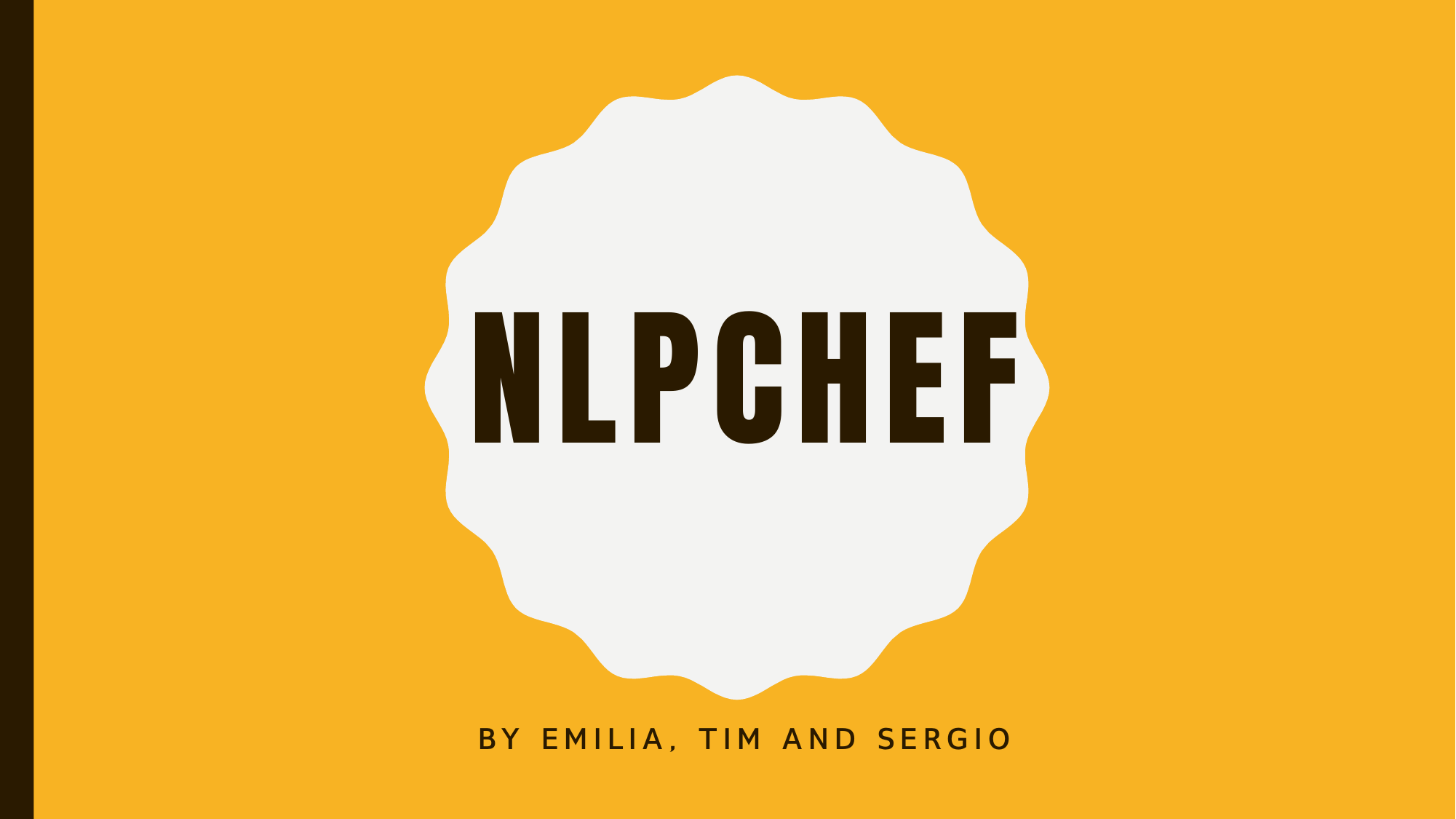

# NLPCHEf
By Emilia, Tim and Sergio